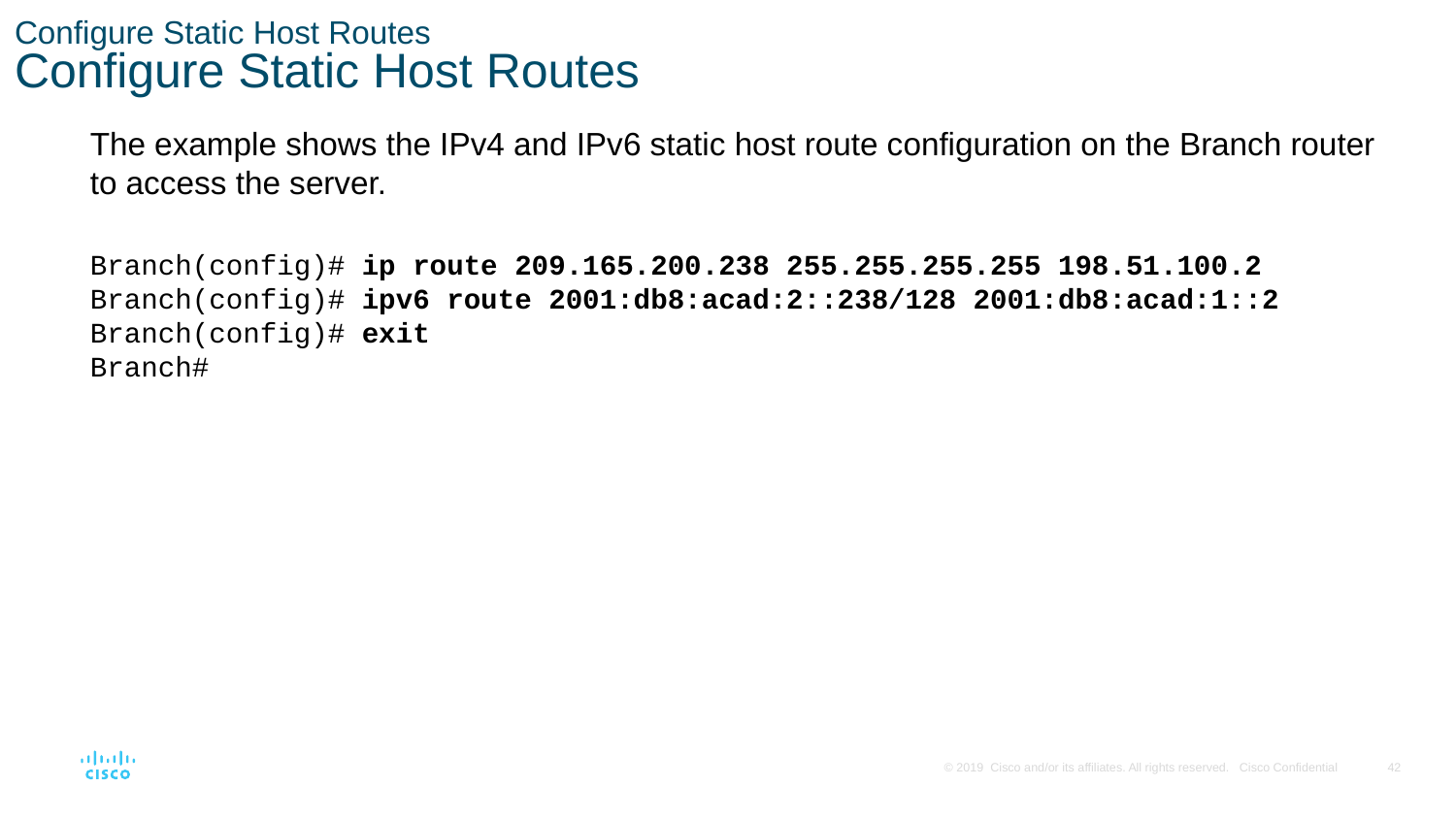

# Configure Static Host Routes Configure Static Host Routes
The example shows the IPv4 and IPv6 static host route configuration on the Branch router to access the server.

Branch(config)# ip route 209.165.200.238 255.255.255.255 198.51.100.2
Branch(config)# ipv6 route 2001:db8:acad:2::238/128 2001:db8:acad:1::2
Branch(config)# exit
Branch#